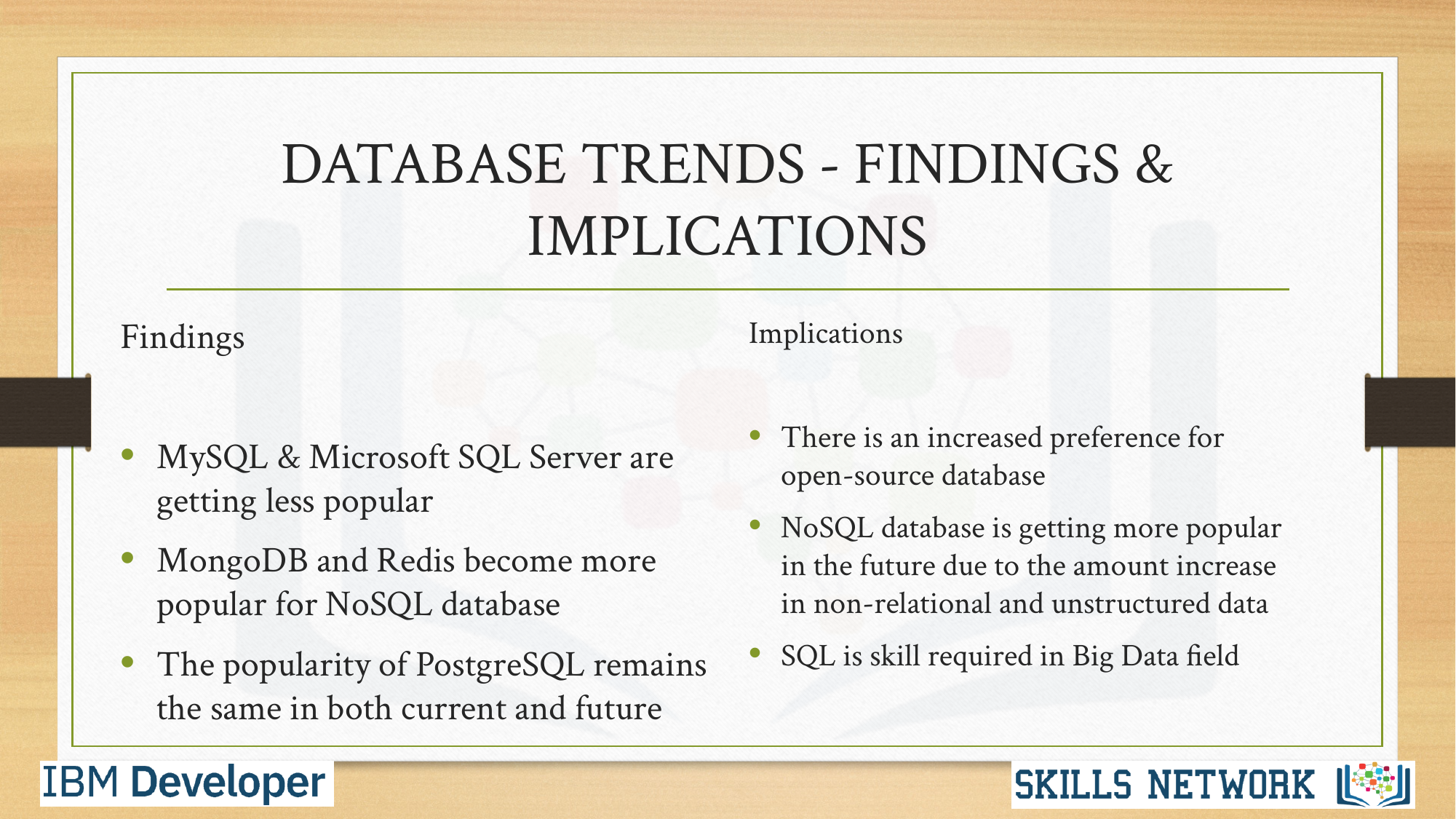

# DATABASE TRENDS - FINDINGS & IMPLICATIONS
Implications

There is an increased preference for open-source database
NoSQL database is getting more popular in the future due to the amount increase in non-relational and unstructured data
SQL is skill required in Big Data field
Findings

MySQL & Microsoft SQL Server are getting less popular
MongoDB and Redis become more popular for NoSQL database
The popularity of PostgreSQL remains the same in both current and future